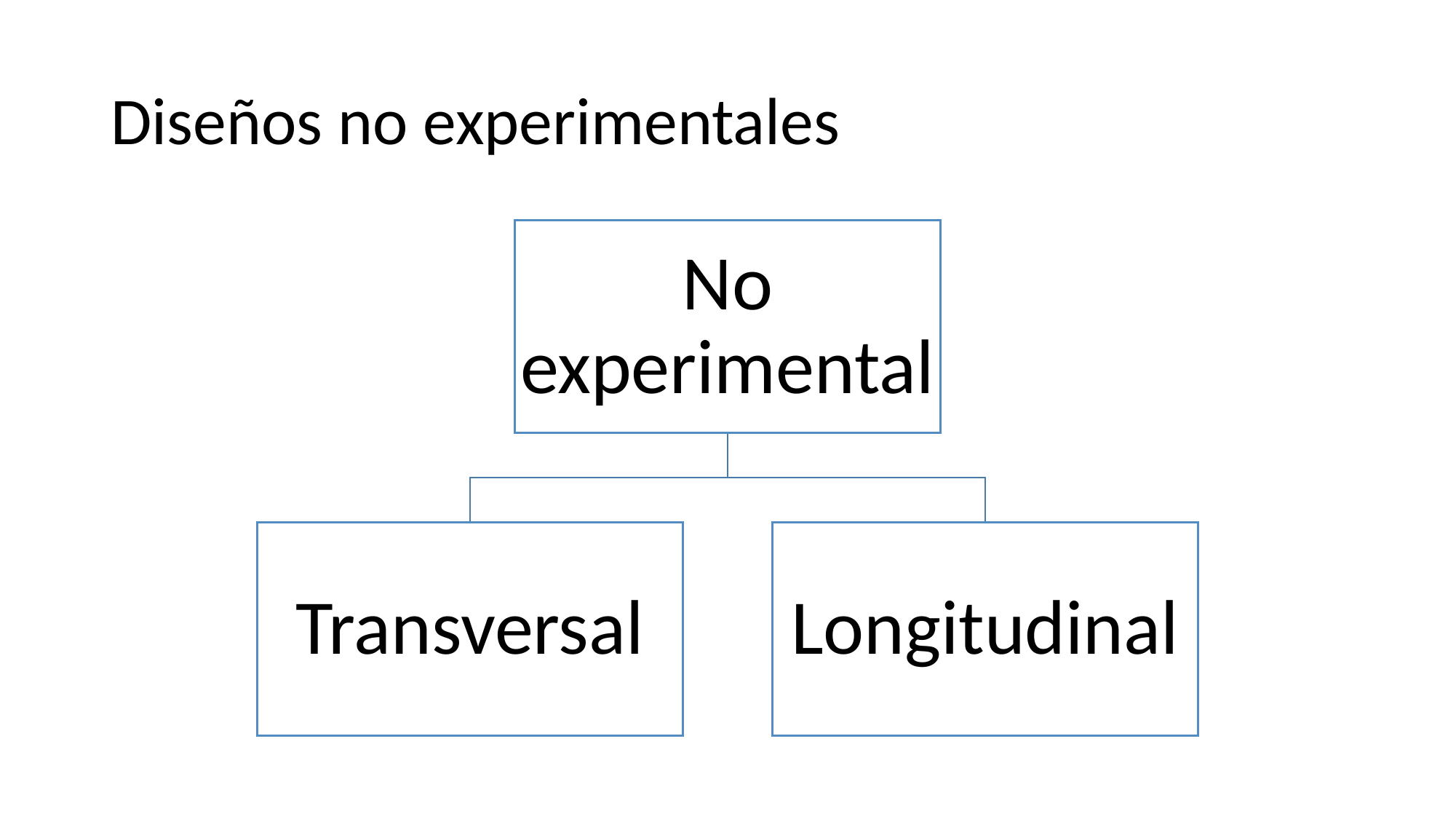

# Diseños no experimentales
No experimental
Transversal
Longitudinal